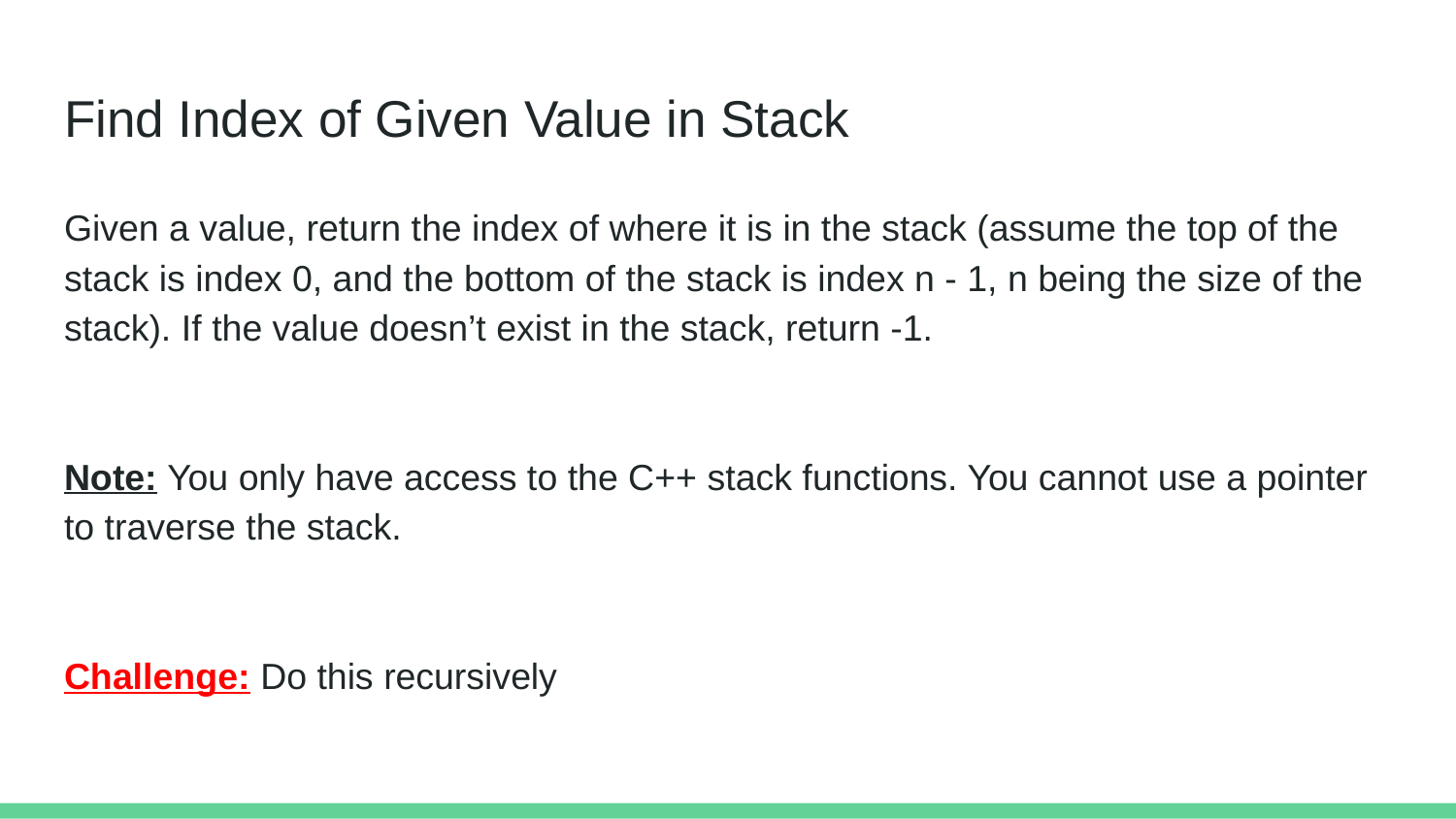

# Find Index of Given Value in Stack
Given a value, return the index of where it is in the stack (assume the top of the stack is index 0, and the bottom of the stack is index n - 1, n being the size of the stack). If the value doesn’t exist in the stack, return -1.

Note: You only have access to the C++ stack functions. You cannot use a pointer to traverse the stack.

Challenge: Do this recursively